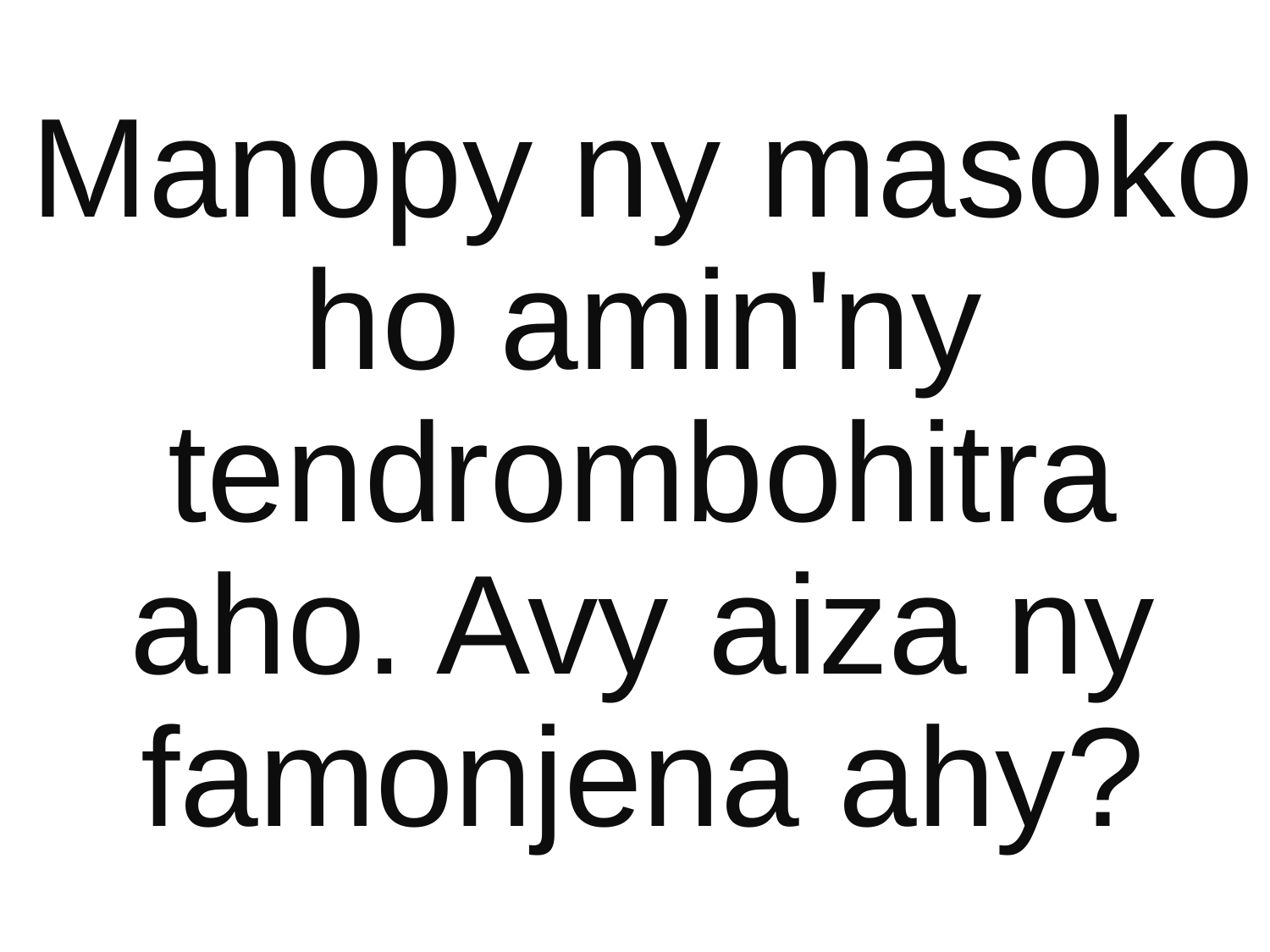

Manopy ny masoko ho amin'ny tendrombohitra aho. Avy aiza ny famonjena ahy?